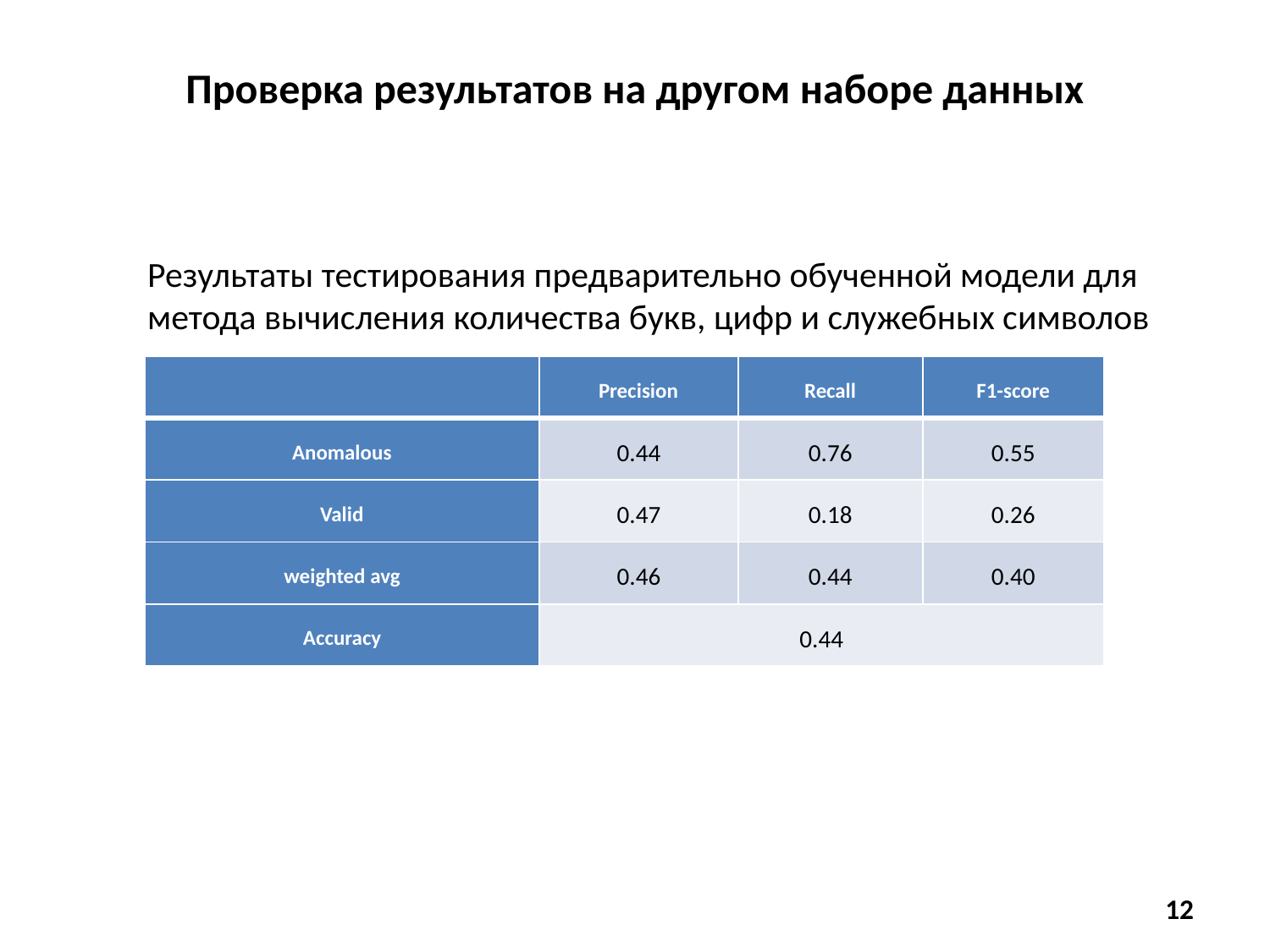

# Проверка результатов на другом наборе данных
Результаты тестирования предварительно обученной модели для метода вычисления количества букв, цифр и служебных символов
|  | Precision | Recall | F1-score |
| --- | --- | --- | --- |
| Anomalous | 0.44 | 0.76 | 0.55 |
| Valid | 0.47 | 0.18 | 0.26 |
| weighted avg | 0.46 | 0.44 | 0.40 |
| Accuracy | 0.44 |  |  |
12